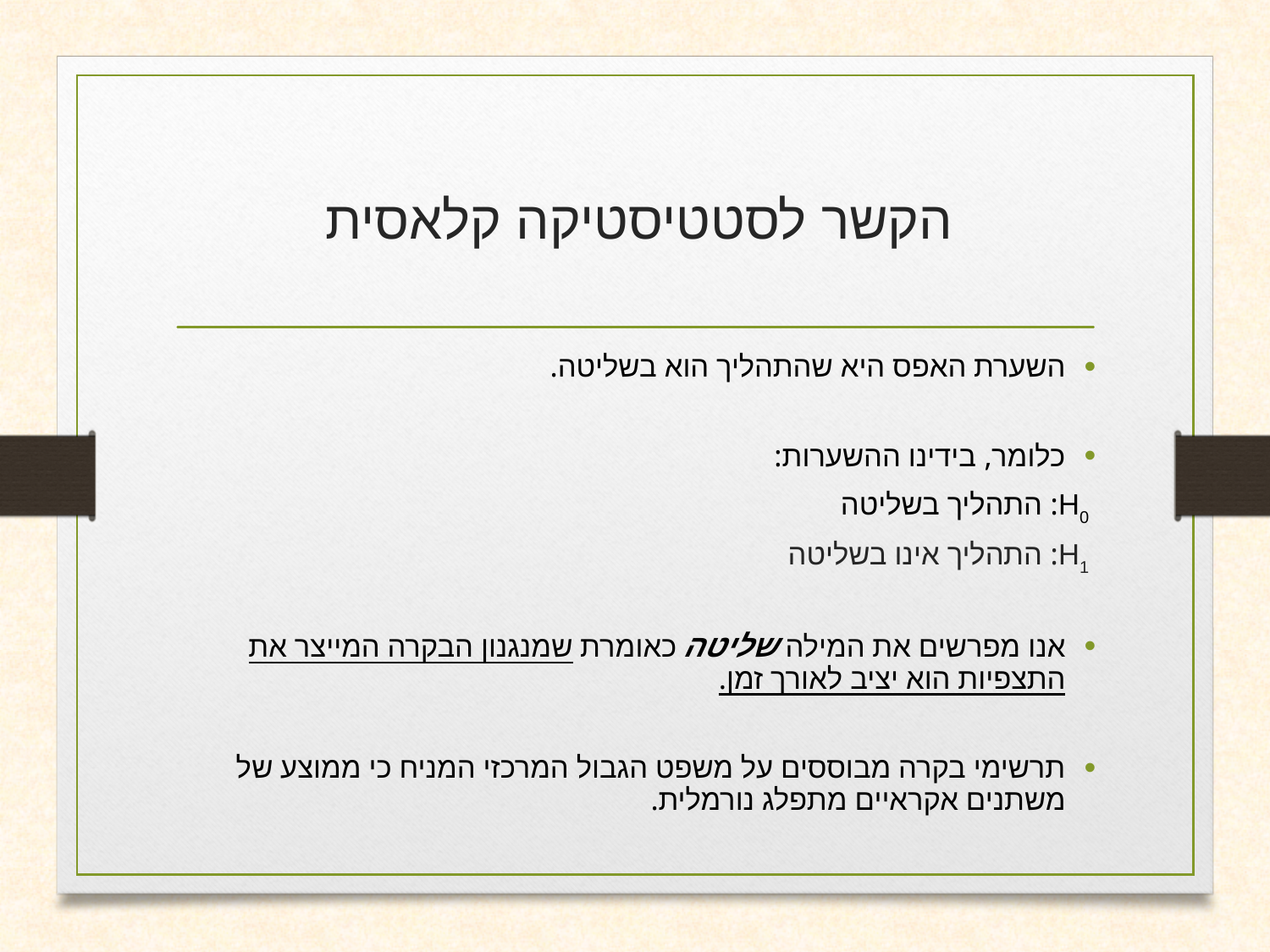

# הקשר לסטטיסטיקה קלאסית
השערת האפס היא שהתהליך הוא בשליטה.

כלומר, בידינו ההשערות:
		H0: התהליך בשליטה
		H1: התהליך אינו בשליטה

אנו מפרשים את המילה שליטה כאומרת שמנגנון הבקרה המייצר את התצפיות הוא יציב לאורך זמן.

תרשימי בקרה מבוססים על משפט הגבול המרכזי המניח כי ממוצע של משתנים אקראיים מתפלג נורמלית.